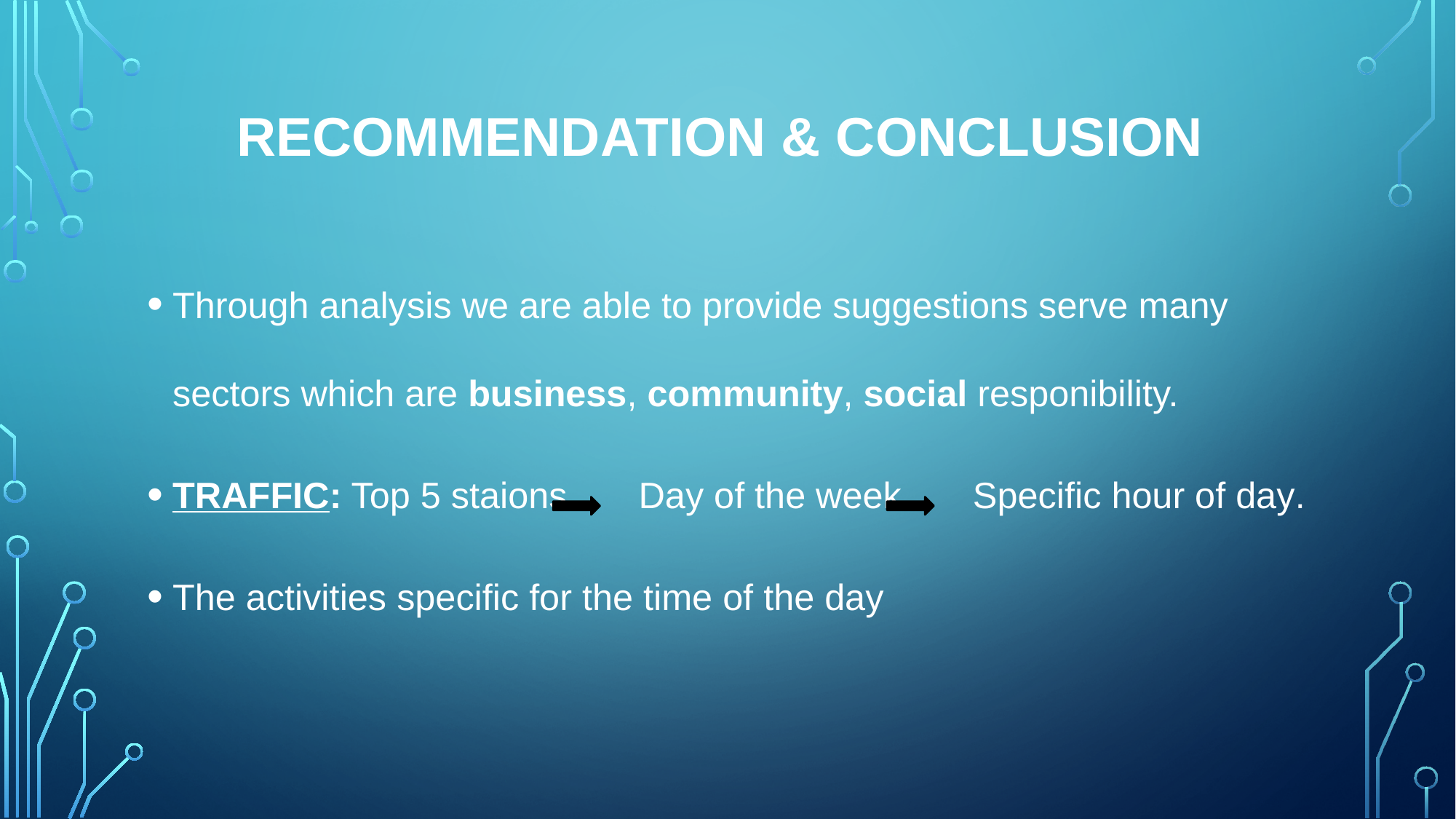

# Recommendation & CONCLUSION
Through analysis we are able to provide suggestions serve many sectors which are business, community, social responibility.
TRAFFIC: Top 5 staions       Day of the week       Specific hour of day.
The activities specific for the time of the day